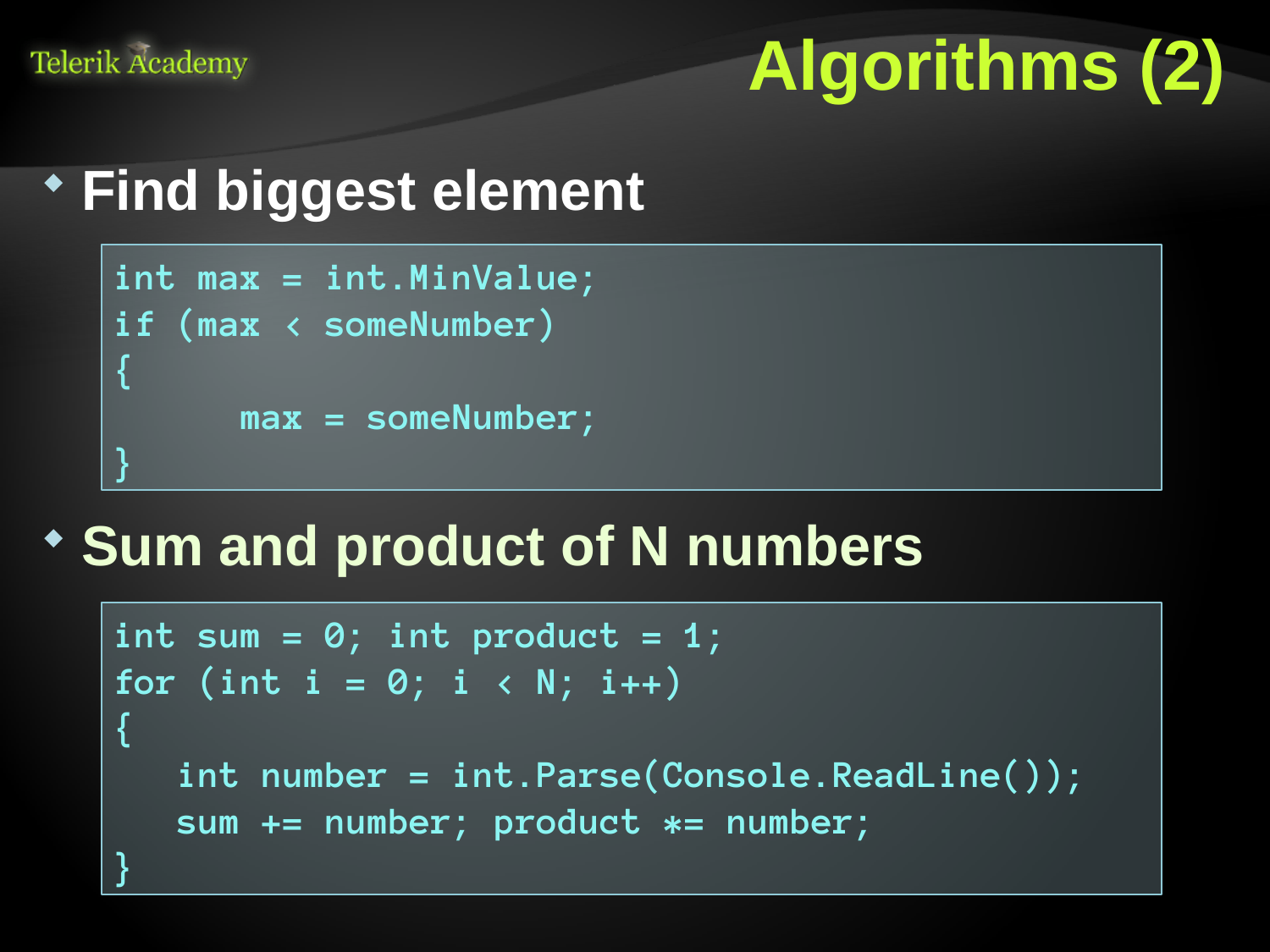

# Algorithms (2)
Find biggest element

Sum and product of N numbers

int max = int.MinValue;
if (max < someNumber)
{
	max = someNumber;
}
int sum = 0; int product = 1;
for (int i = 0; i < N; i++)
{
   int number = int.Parse(Console.ReadLine());
   sum += number; product *= number;
}